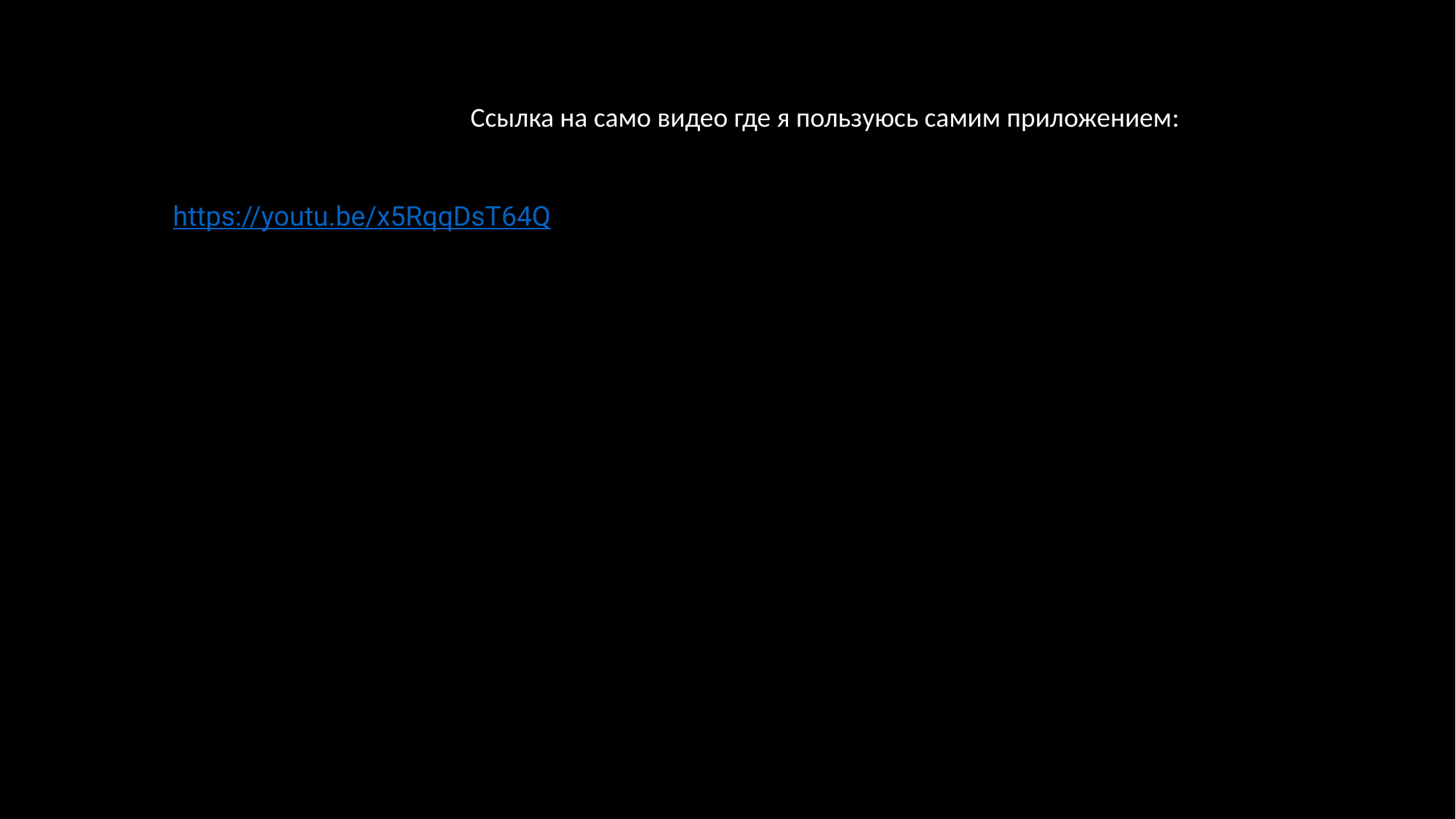

Ссылка на само видео где я пользуюсь самим приложением:

							https://youtu.be/x5RqqDsT64Q